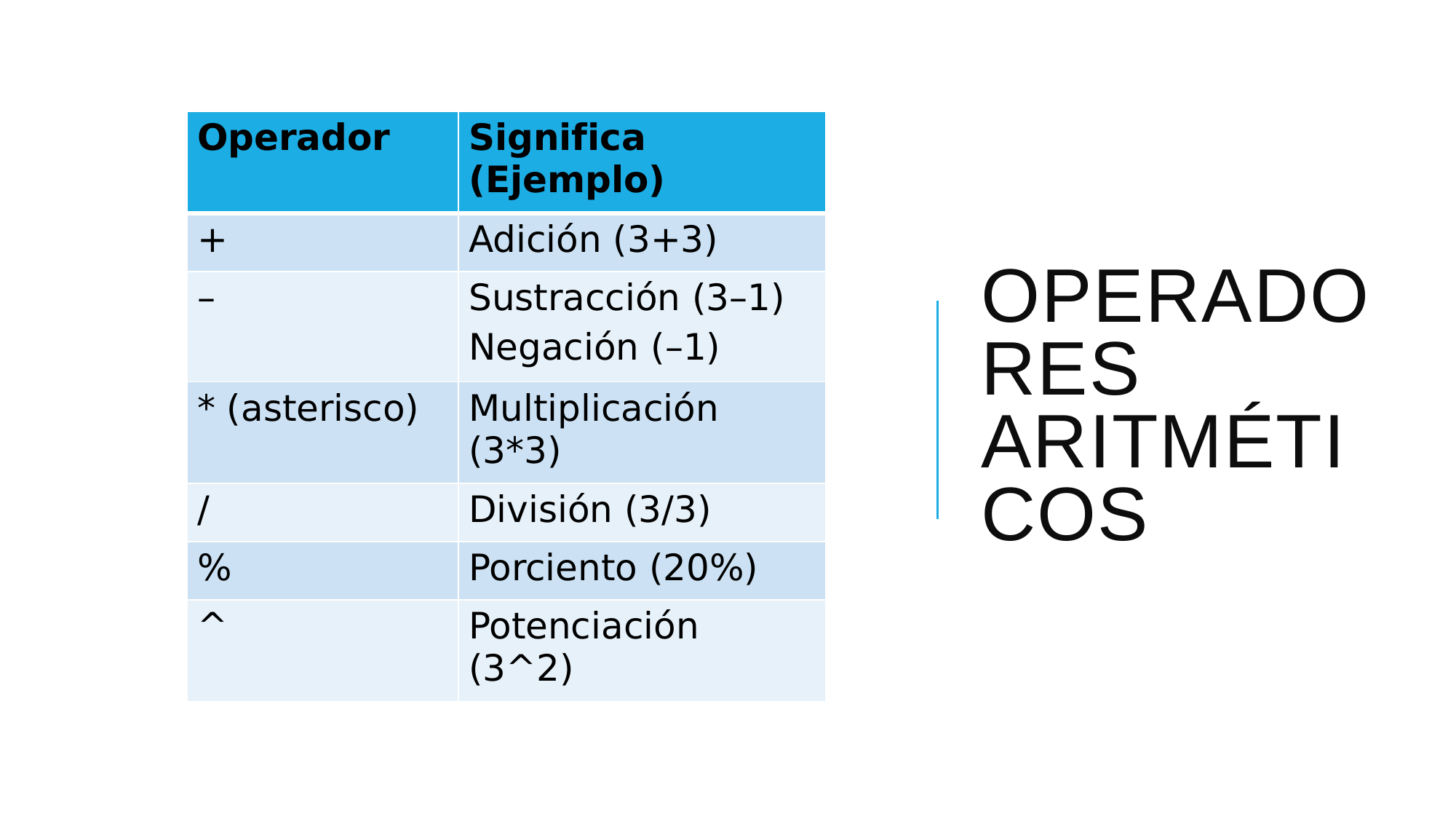

# Operadores aritméticos
| Operador | Significa (Ejemplo) |
| --- | --- |
| + | Adición (3+3) |
| – | Sustracción (3–1) Negación (–1) |
| \* (asterisco) | Multiplicación (3\*3) |
| / | División (3/3) |
| % | Porciento (20%) |
| ^ | Potenciación (3^2) |